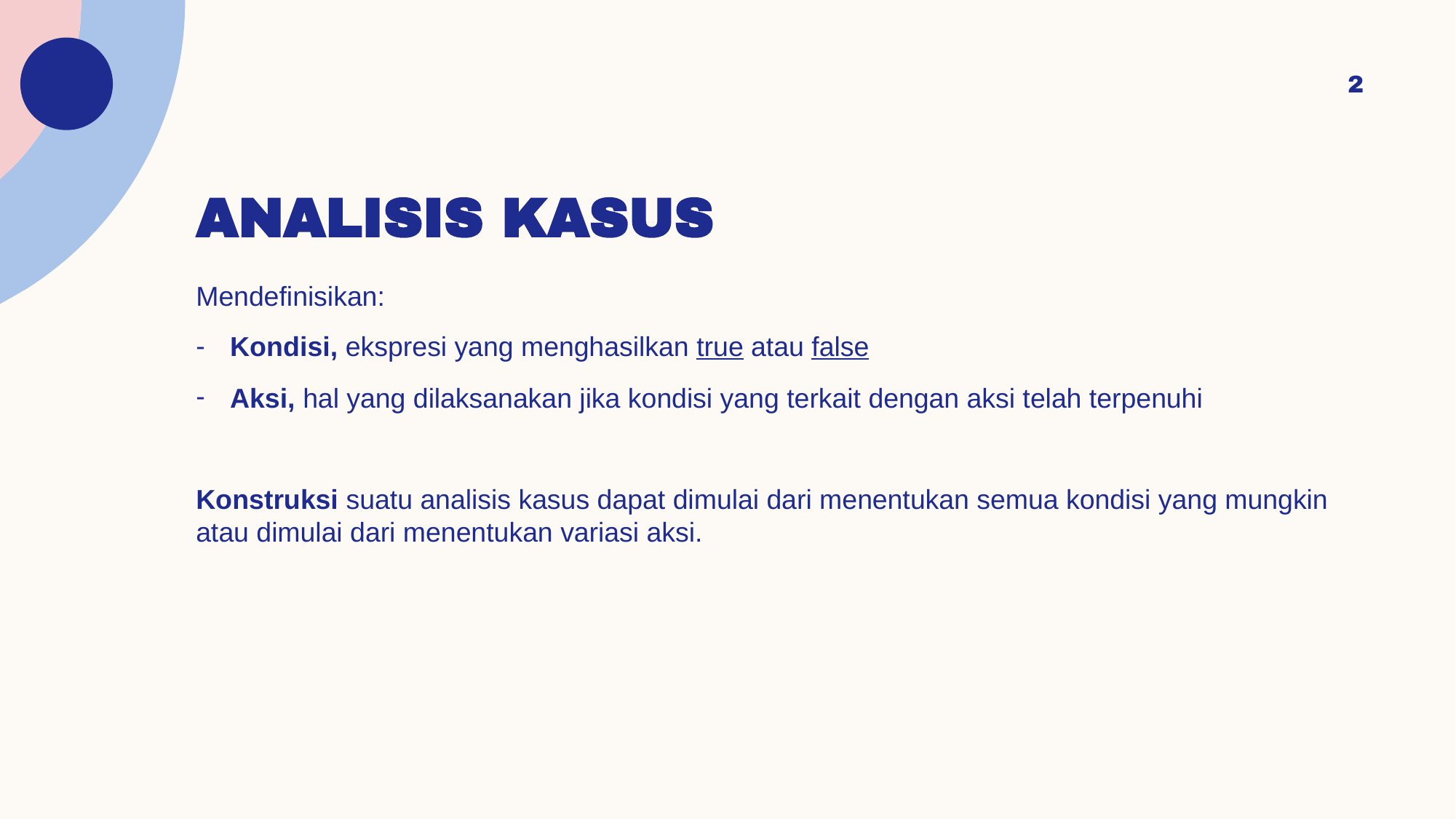

2
# ANALISIS KASUS
Mendefinisikan:
Kondisi, ekspresi yang menghasilkan true atau false
Aksi, hal yang dilaksanakan jika kondisi yang terkait dengan aksi telah terpenuhi

Konstruksi suatu analisis kasus dapat dimulai dari menentukan semua kondisi yang mungkin atau dimulai dari menentukan variasi aksi.